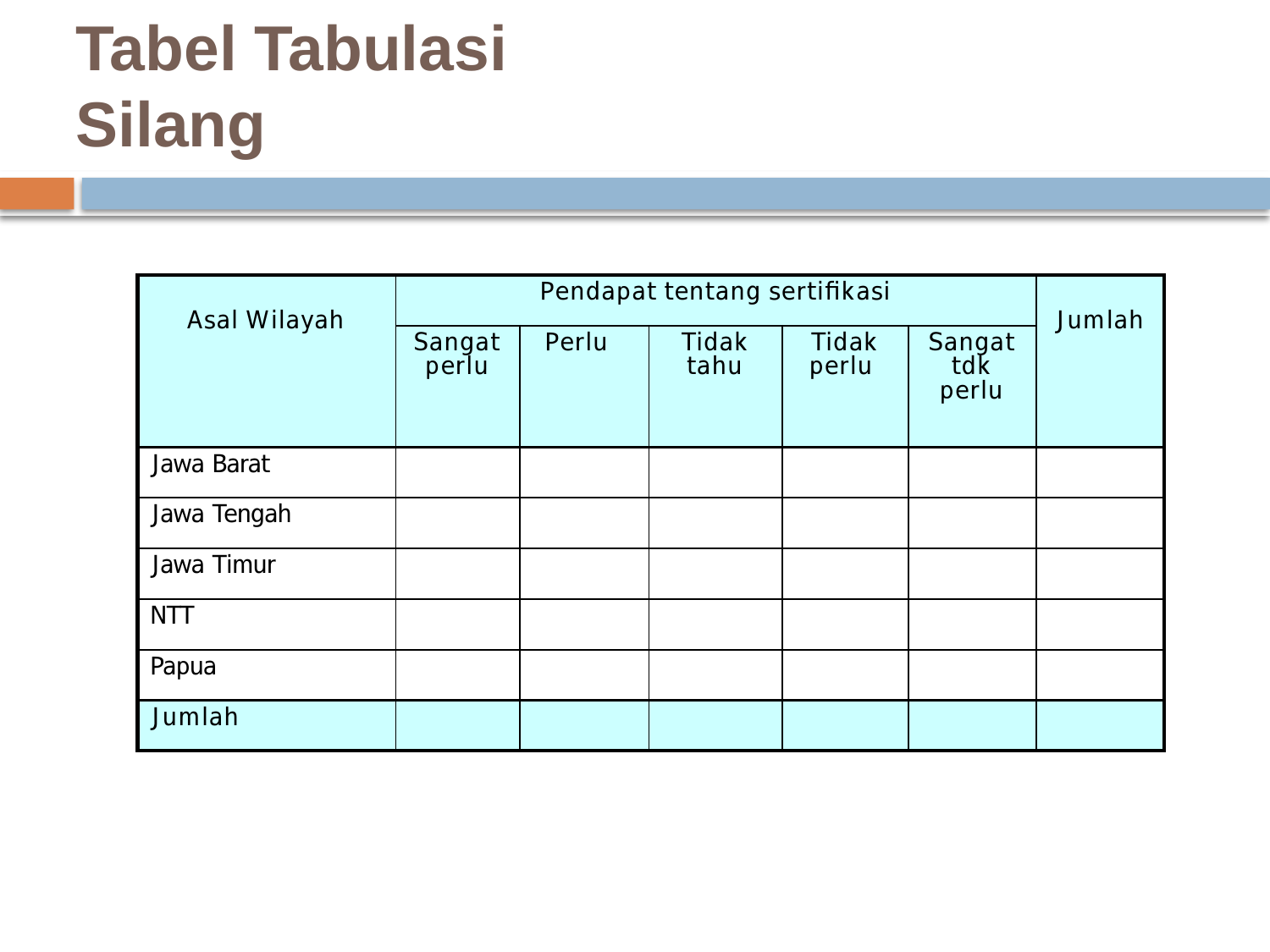

# Tabel Tabulasi Silang
| Asal Wilayah | Pendapat tentang sertifikasi |  |  |  |  | Jumlah |
| --- | --- | --- | --- | --- | --- | --- |
|  | Sangat perlu | Perlu | Tidak tahu | Tidak perlu | Sangat tdk perlu |  |
| Jawa Barat |  |  |  |  |  |  |
| Jawa Tengah |  |  |  |  |  |  |
| Jawa Timur |  |  |  |  |  |  |
| NTT |  |  |  |  |  |  |
| Papua |  |  |  |  |  |  |
| Jumlah |  |  |  |  |  |  |